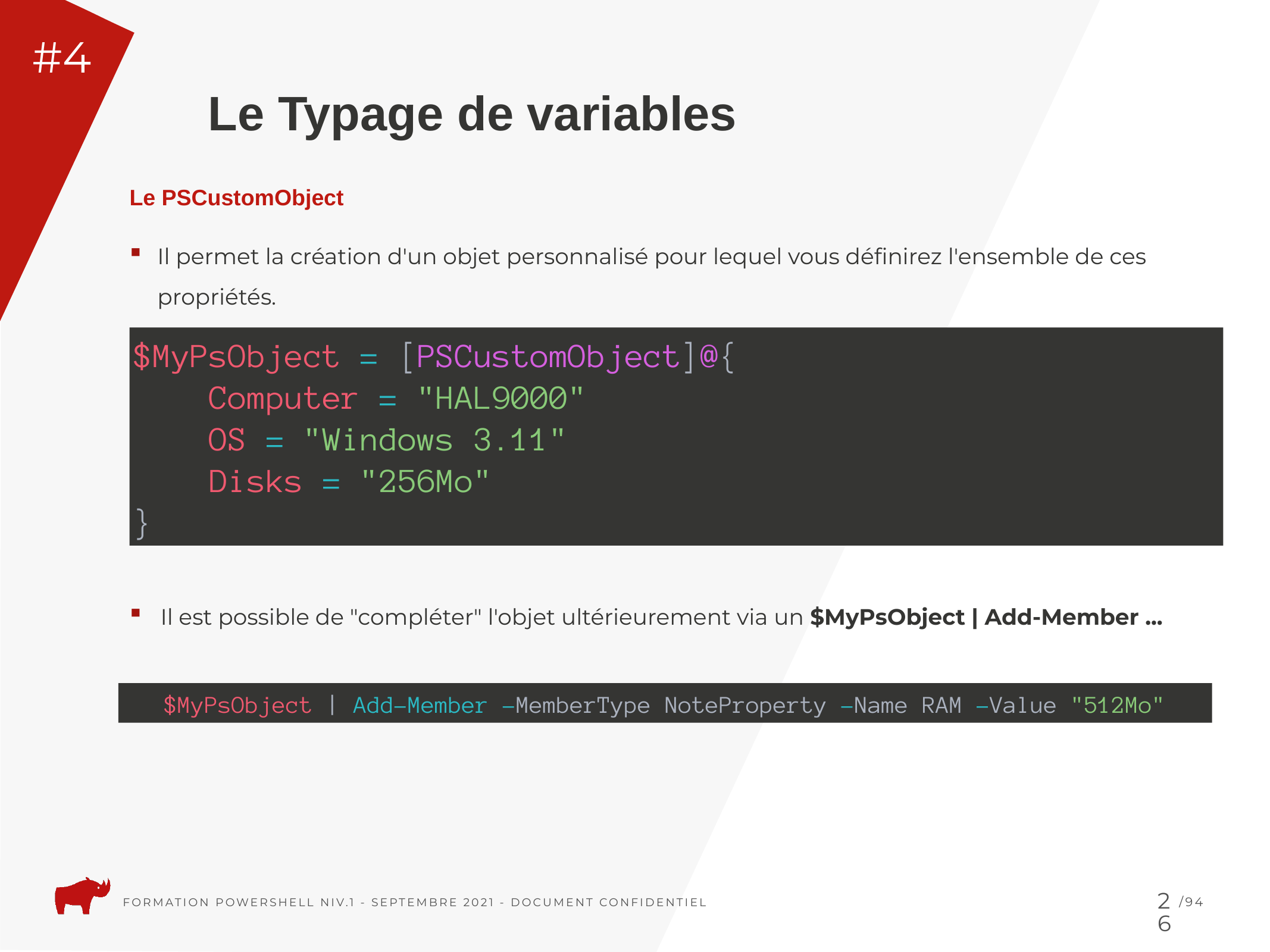

Le Typage de variables
#4
Le PSCustomObject
Il permet la création d'un objet personnalisé pour lequel vous définirez l'ensemble de ces propriétés.

Il est possible de "compléter" l'objet ultérieurement via un $MyPsObject | Add-Member ...

$MyPsObject = [PSCustomObject]@{
    Computer = "HAL9000"
    OS = "Windows 3.11"
    Disks = "256Mo"
}
$MyPsObject | Add-Member -MemberType NoteProperty -Name RAM -Value "512Mo"
26